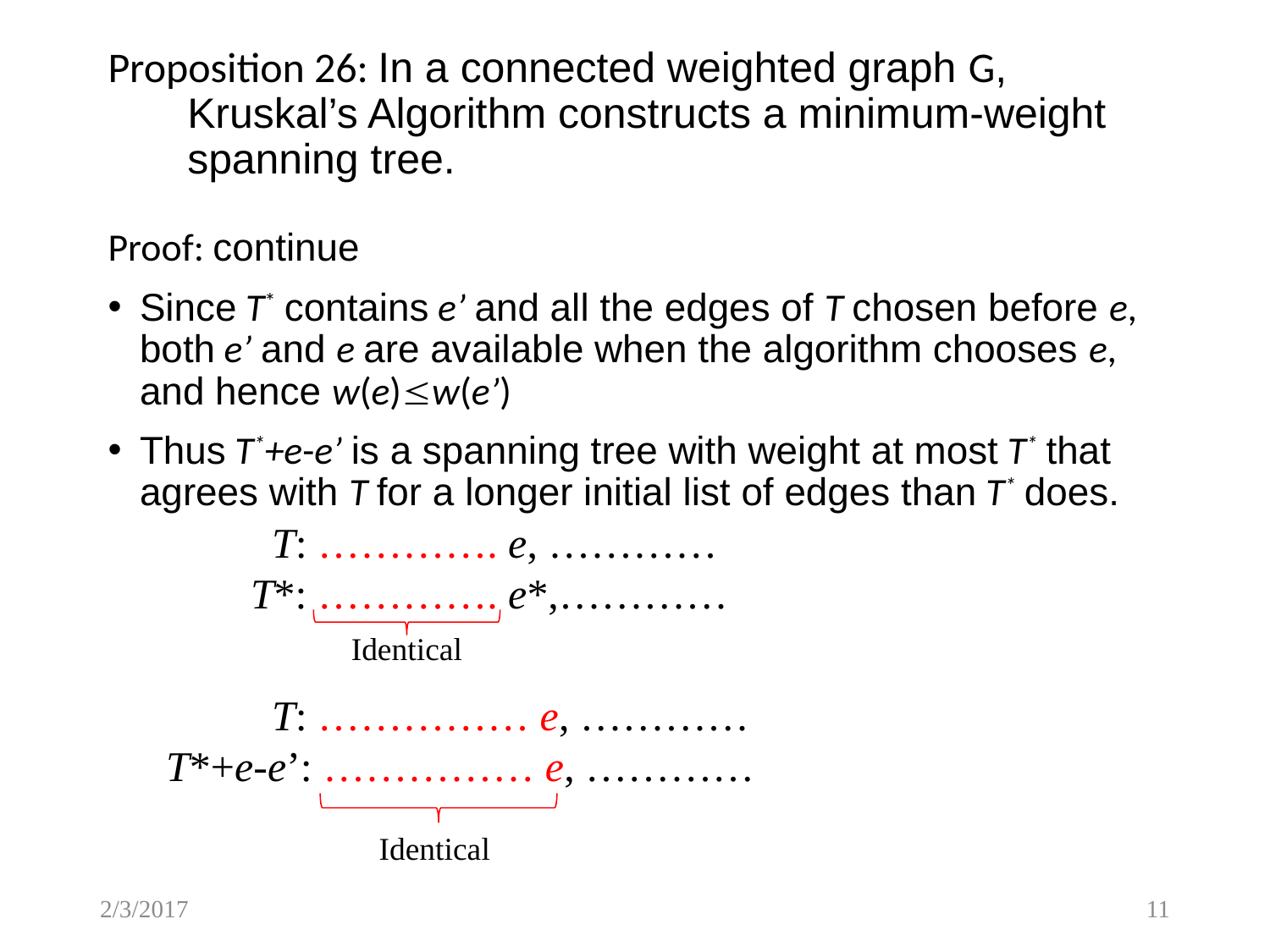

Proposition 26: In a connected weighted graph G, Kruskal’s Algorithm constructs a minimum-weight spanning tree.
Proof: continue
Since T* contains e’ and all the edges of T chosen before e, both e’ and e are available when the algorithm chooses e, and hence w(e)≤w(e’)
Thus T*+e-e’ is a spanning tree with weight at most T* that agrees with T for a longer initial list of edges than T* does.
	T: …………. e, …………
          T*: …………. e*,…………

Identical
	T: …………… e, …………
  T*+e-e’: …………… e, …………

Identical
2/3/2017
11